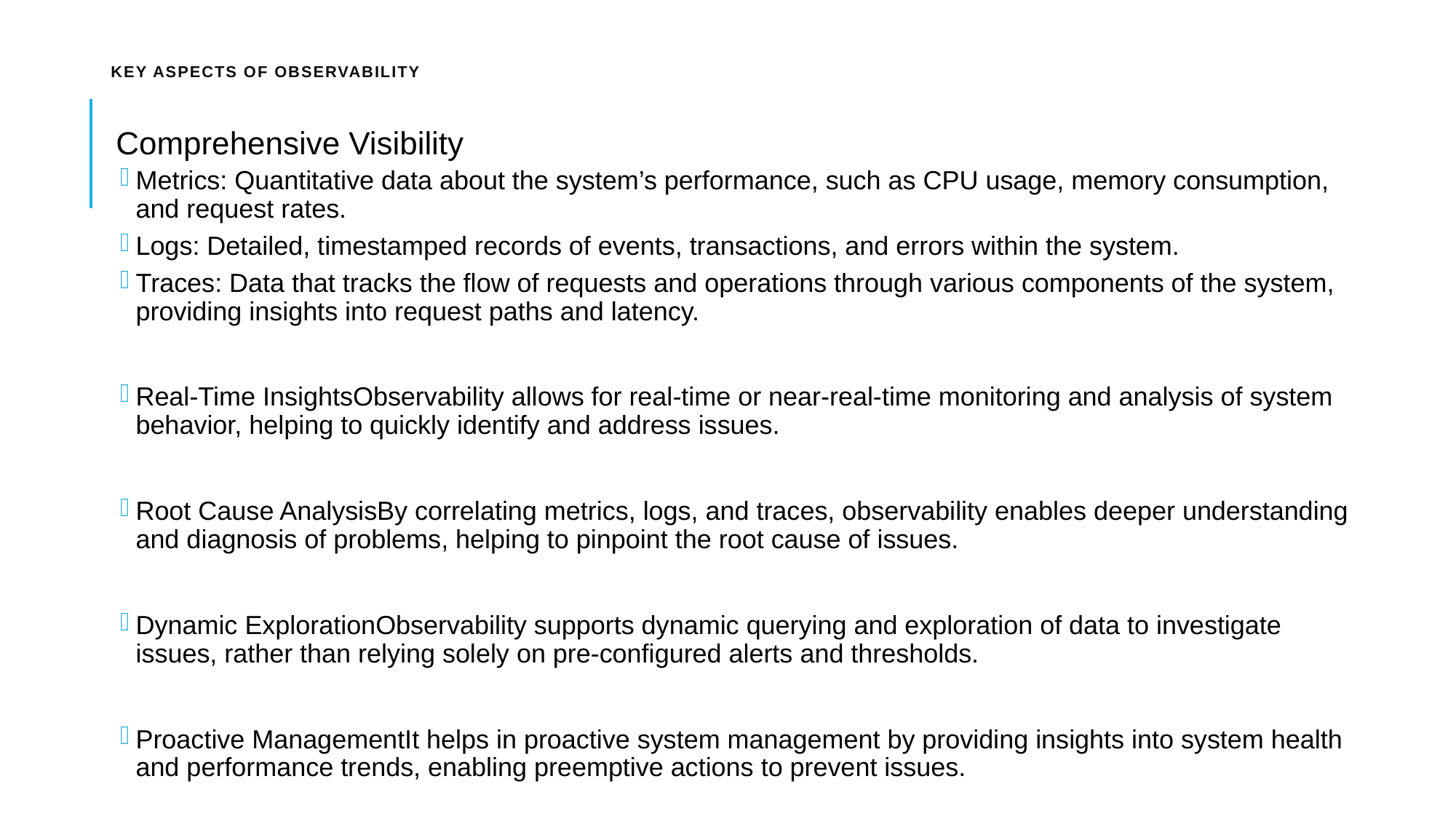

# Key Aspects of Observability
Comprehensive Visibility
Metrics: Quantitative data about the system’s performance, such as CPU usage, memory consumption, and request rates.
Logs: Detailed, timestamped records of events, transactions, and errors within the system.
Traces: Data that tracks the flow of requests and operations through various components of the system, providing insights into request paths and latency.

Real-Time InsightsObservability allows for real-time or near-real-time monitoring and analysis of system behavior, helping to quickly identify and address issues.

Root Cause AnalysisBy correlating metrics, logs, and traces, observability enables deeper understanding and diagnosis of problems, helping to pinpoint the root cause of issues.

Dynamic ExplorationObservability supports dynamic querying and exploration of data to investigate issues, rather than relying solely on pre-configured alerts and thresholds.

Proactive ManagementIt helps in proactive system management by providing insights into system health and performance trends, enabling preemptive actions to prevent issues.